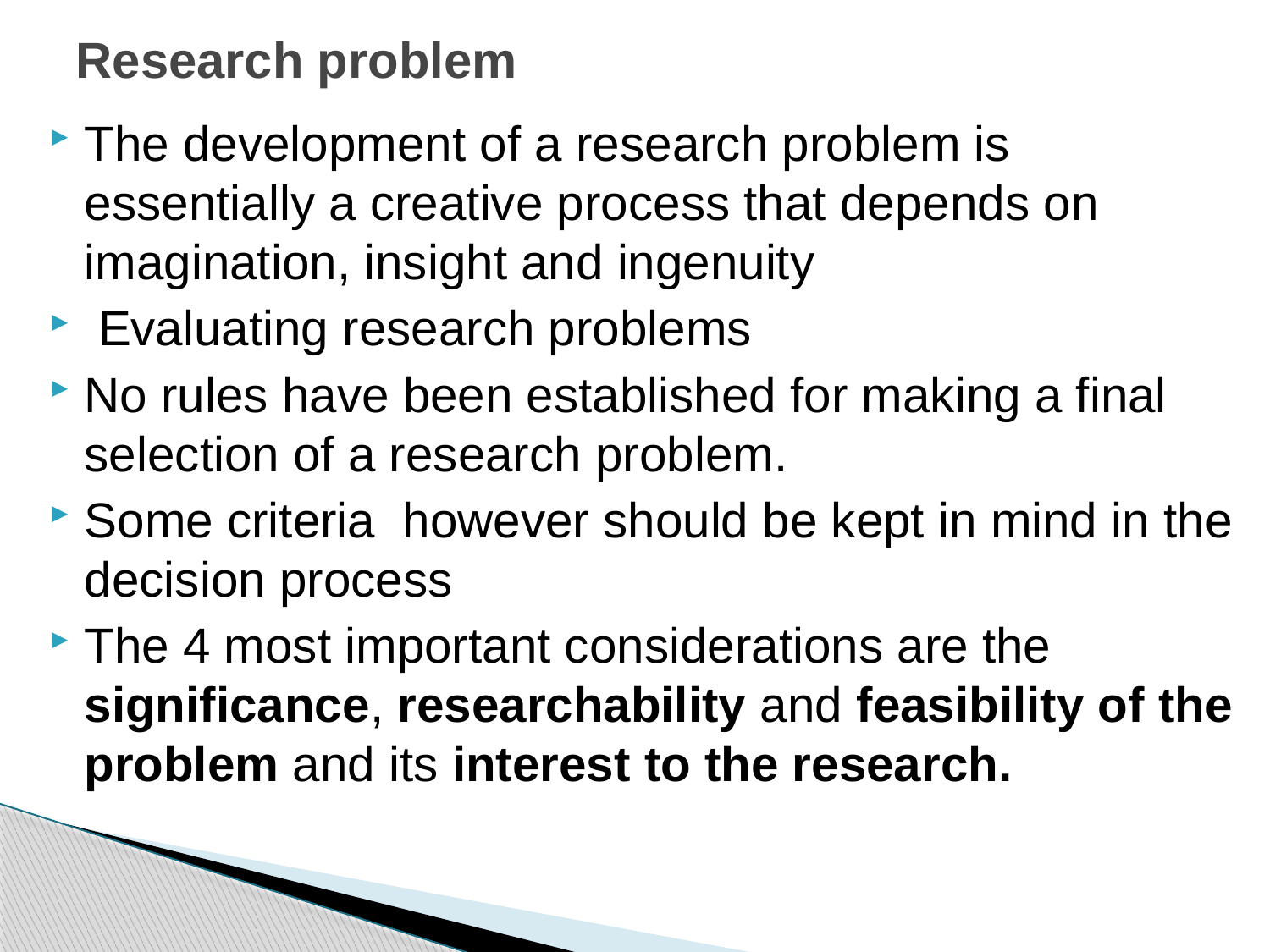

# Research problem
The development of a research problem is essentially a creative process that depends on imagination, insight and ingenuity
 Evaluating research problems
No rules have been established for making a final selection of a research problem.
Some criteria  however should be kept in mind in the decision process
The 4 most important considerations are the significance, researchability and feasibility of the problem and its interest to the research.